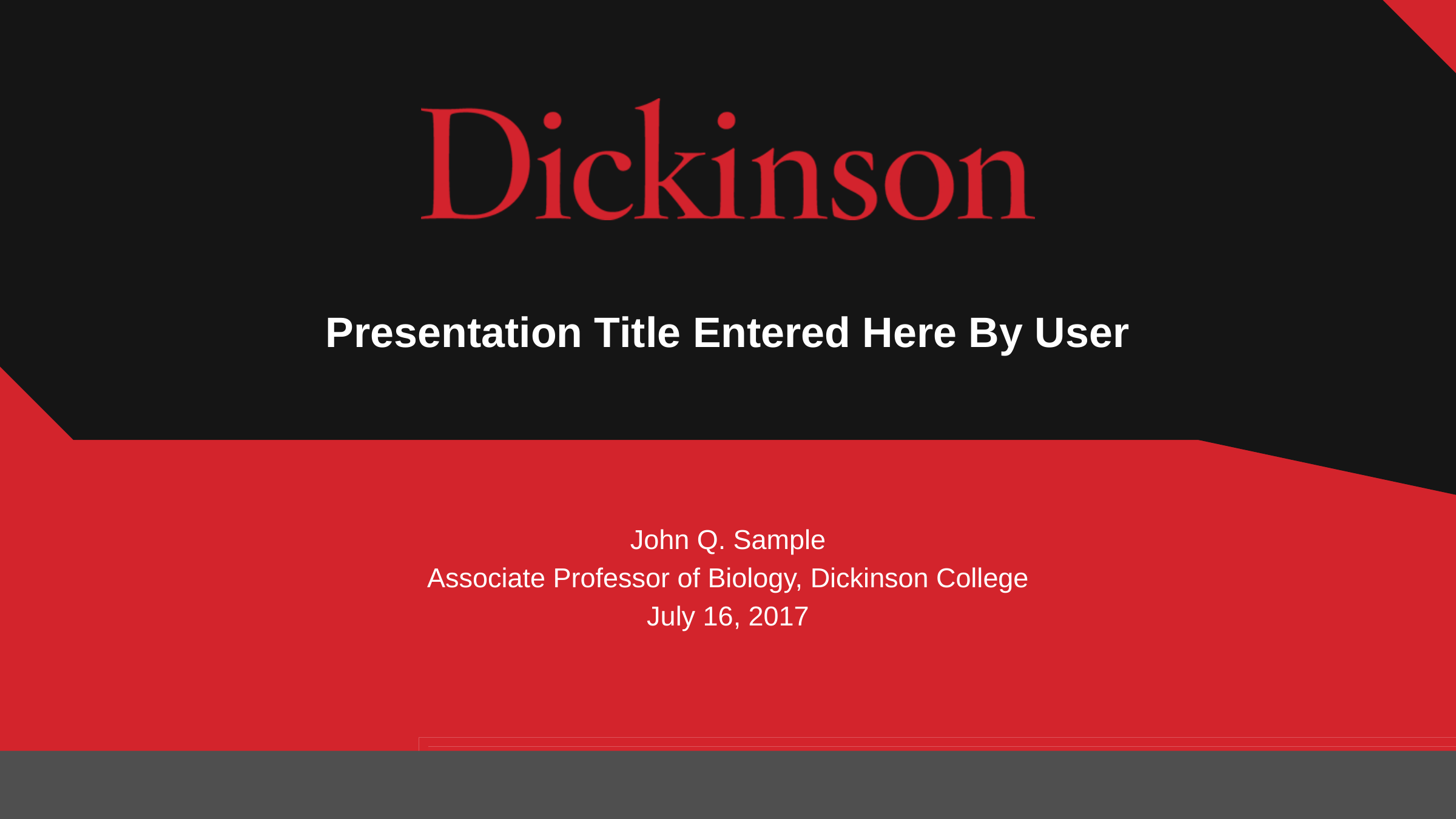

# Presentation Title Entered Here By User
John Q. Sample
Associate Professor of Biology, Dickinson College
July 16, 2017